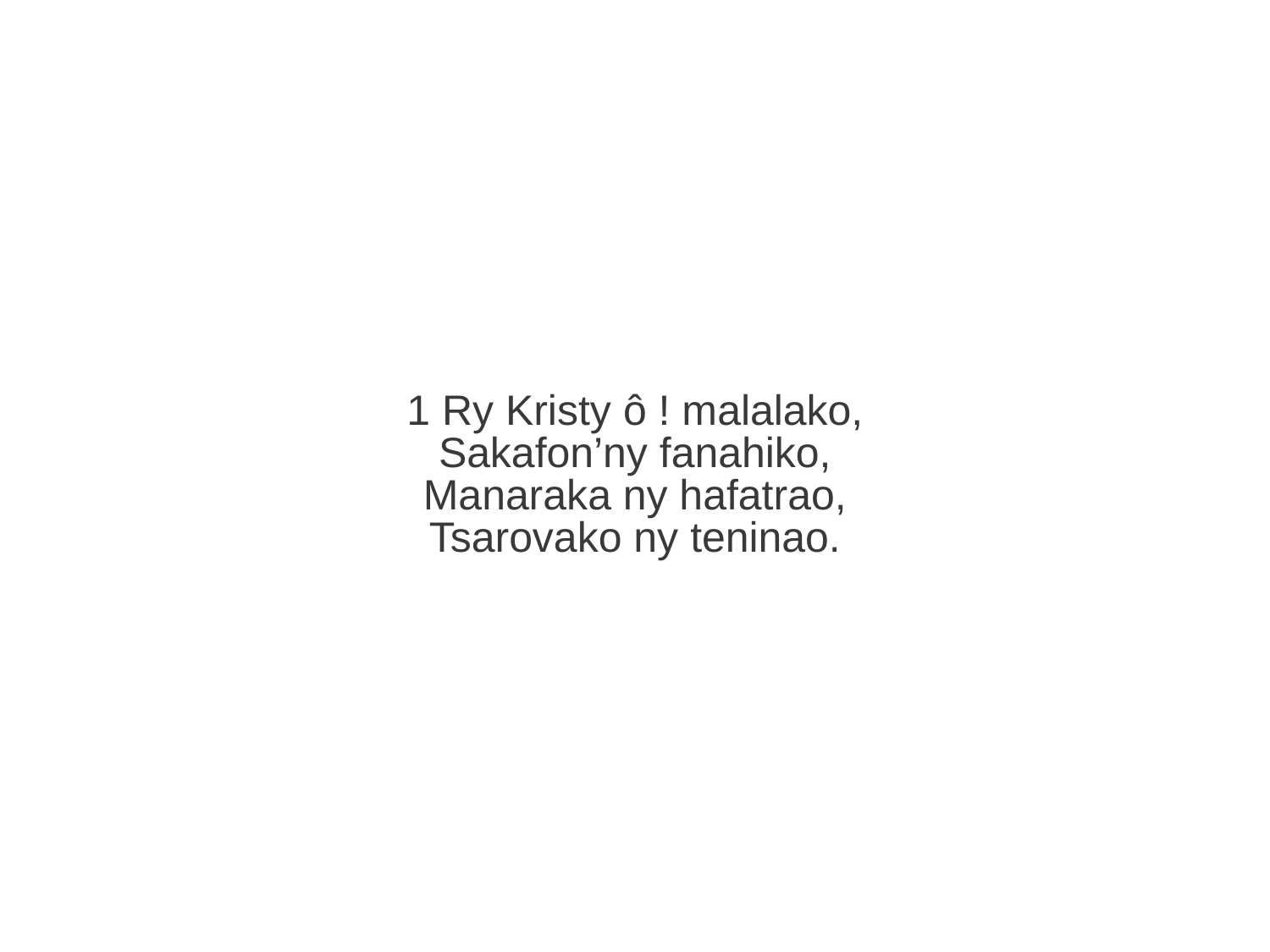

1 Ry Kristy ô ! malalako,
Sakafon’ny fanahiko,
Manaraka ny hafatrao,
Tsarovako ny teninao.